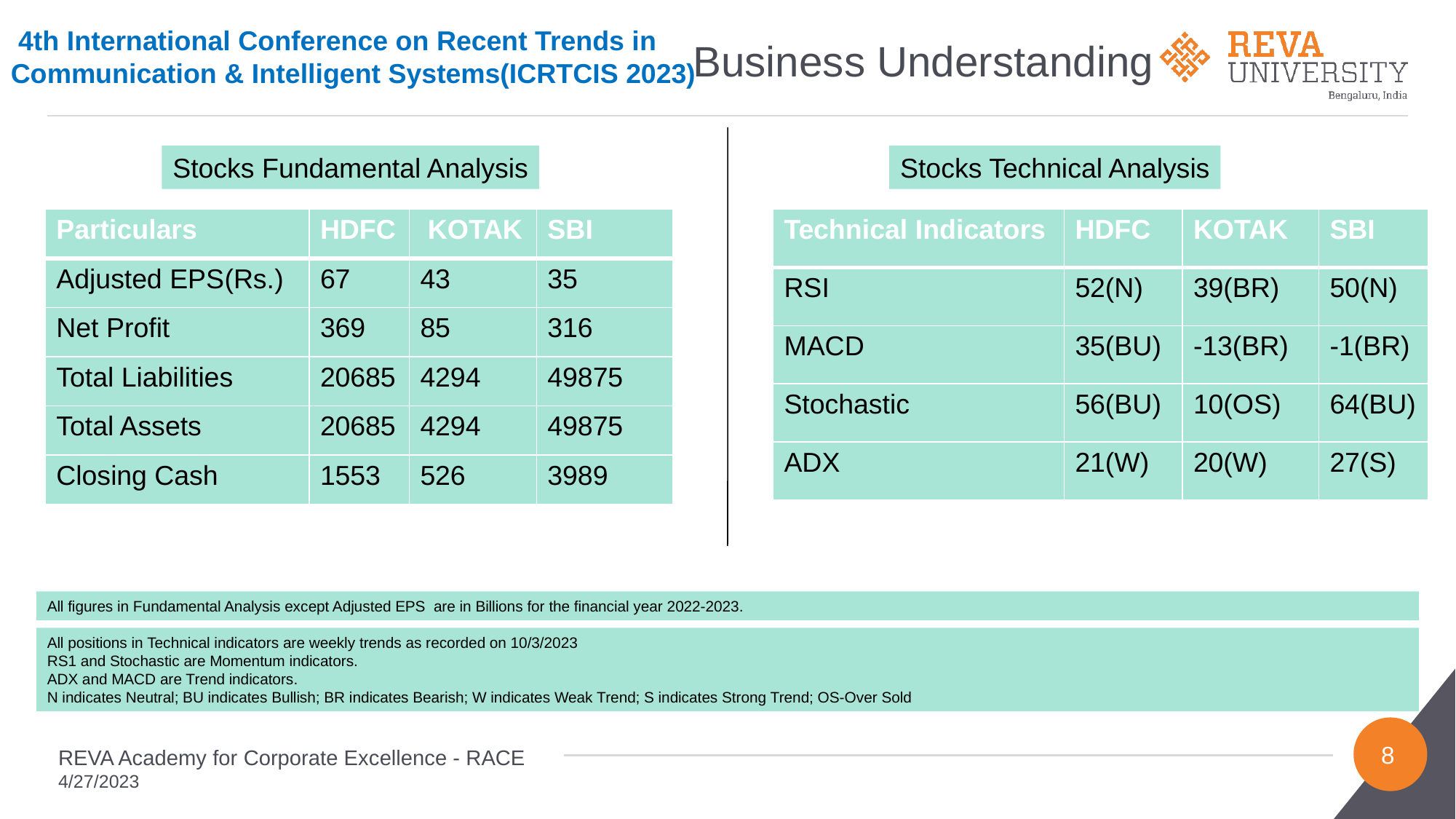

4th International Conference on Recent Trends in Communication & Intelligent Systems(ICRTCIS 2023)
# Business Understanding
Stocks Fundamental Analysis
Stocks Technical Analysis
| Particulars | HDFC | KOTAK | SBI |
| --- | --- | --- | --- |
| Adjusted EPS(Rs.) | 67 | 43 | 35 |
| Net Profit | 369 | 85 | 316 |
| Total Liabilities | 20685 | 4294 | 49875 |
| Total Assets | 20685 | 4294 | 49875 |
| Closing Cash | 1553 | 526 | 3989 |
| Technical Indicators | HDFC | KOTAK | SBI |
| --- | --- | --- | --- |
| RSI | 52(N) | 39(BR) | 50(N) |
| MACD | 35(BU) | -13(BR) | -1(BR) |
| Stochastic | 56(BU) | 10(OS) | 64(BU) |
| ADX | 21(W) | 20(W) | 27(S) |
All figures in Fundamental Analysis except Adjusted EPS  are in Billions for the financial year 2022-2023.
All positions in Technical indicators are weekly trends as recorded on 10/3/2023
RS1 and Stochastic are Momentum indicators.
ADX and MACD are Trend indicators.
N indicates Neutral; BU indicates Bullish; BR indicates Bearish; W indicates Weak Trend; S indicates Strong Trend; OS-Over Sold
8
REVA Academy for Corporate Excellence - RACE
4/27/2023